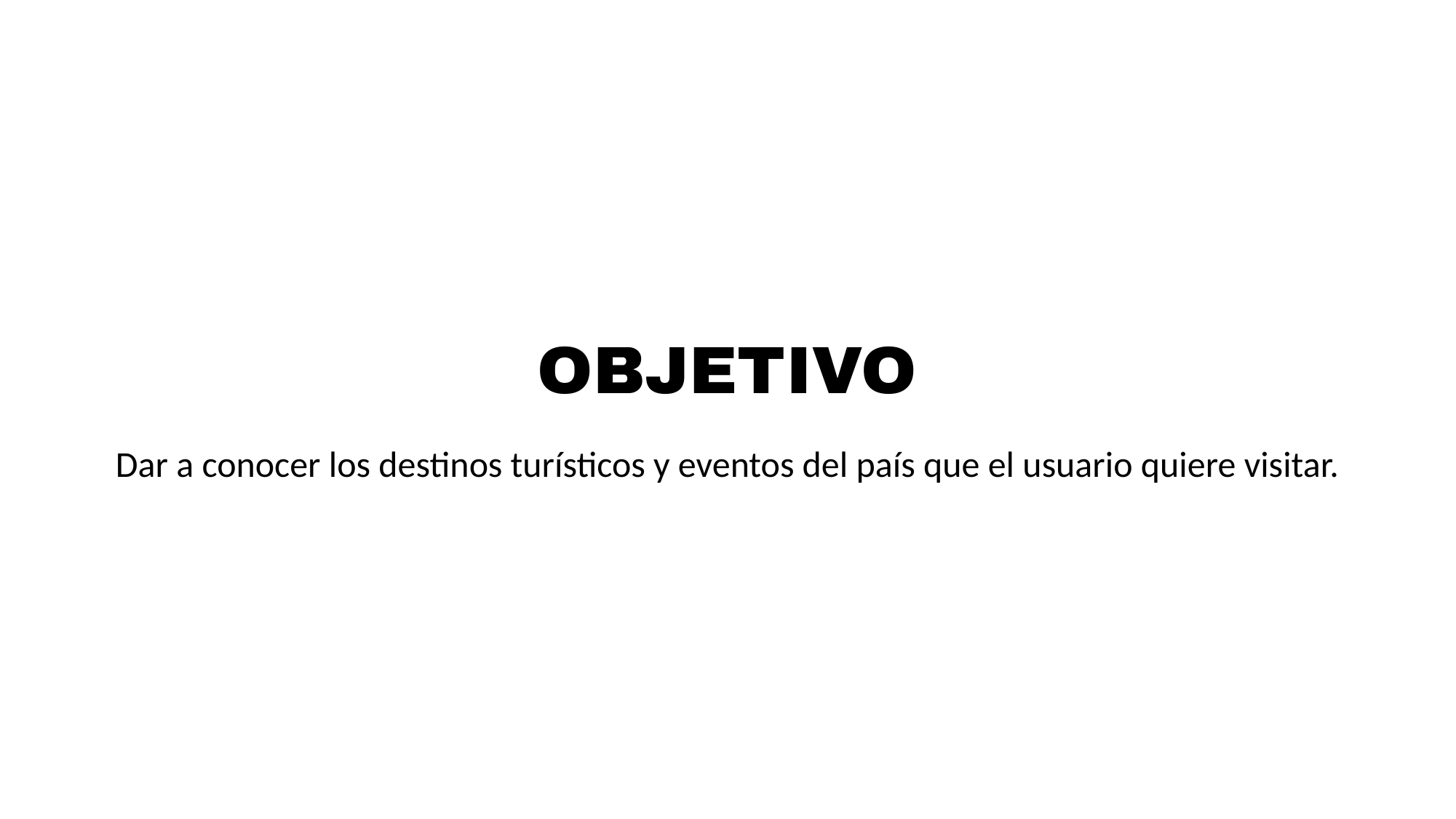

# OBJETIVO
Dar a conocer los destinos turísticos y eventos del país que el usuario quiere visitar.